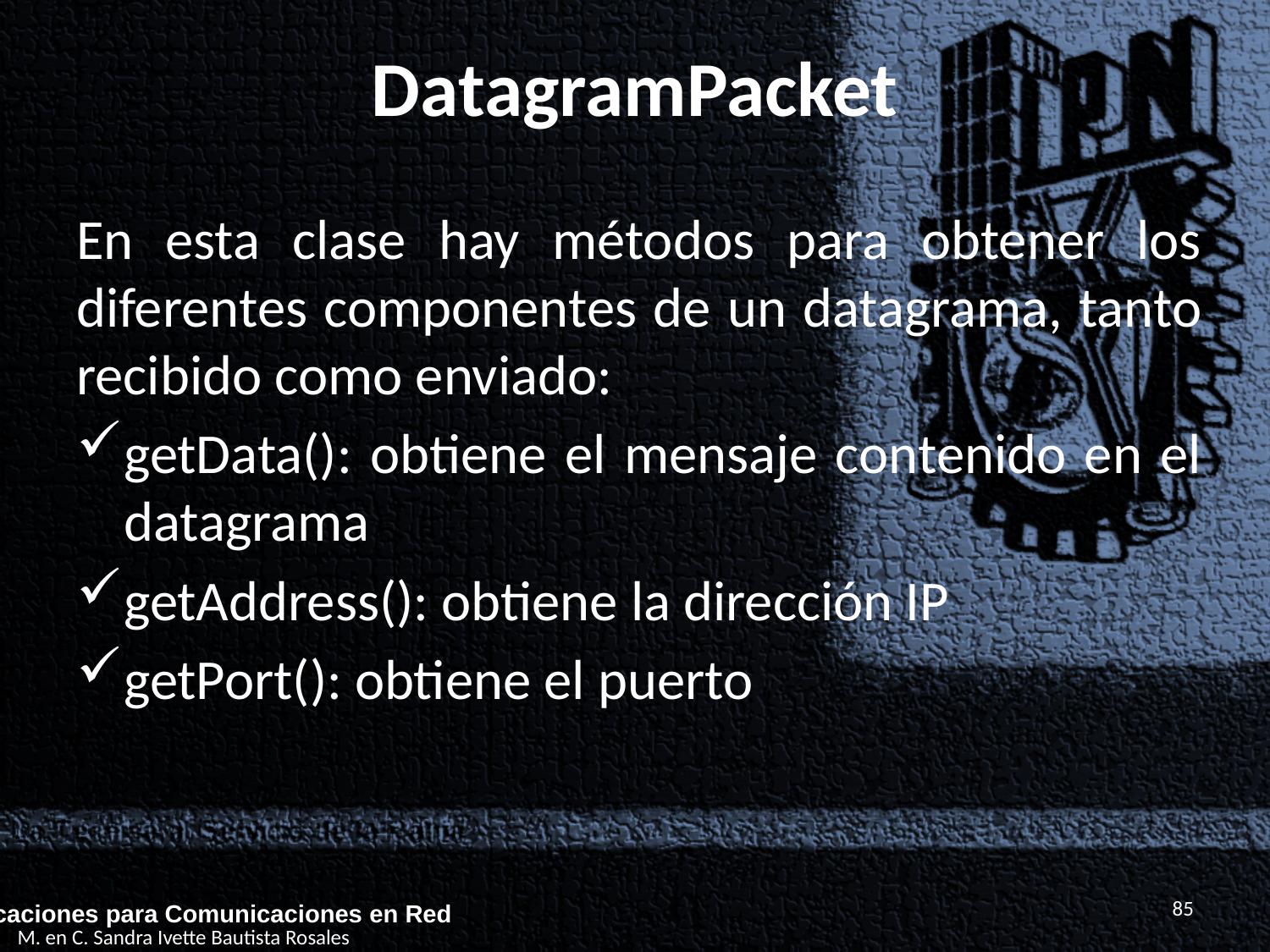

# DatagramPacket
En esta clase hay métodos para obtener los diferentes componentes de un datagrama, tanto recibido como enviado:
getData(): obtiene el mensaje contenido en el datagrama
getAddress(): obtiene la dirección IP
getPort(): obtiene el puerto
85
Aplicaciones para Comunicaciones en Red
M. en C. Sandra Ivette Bautista Rosales